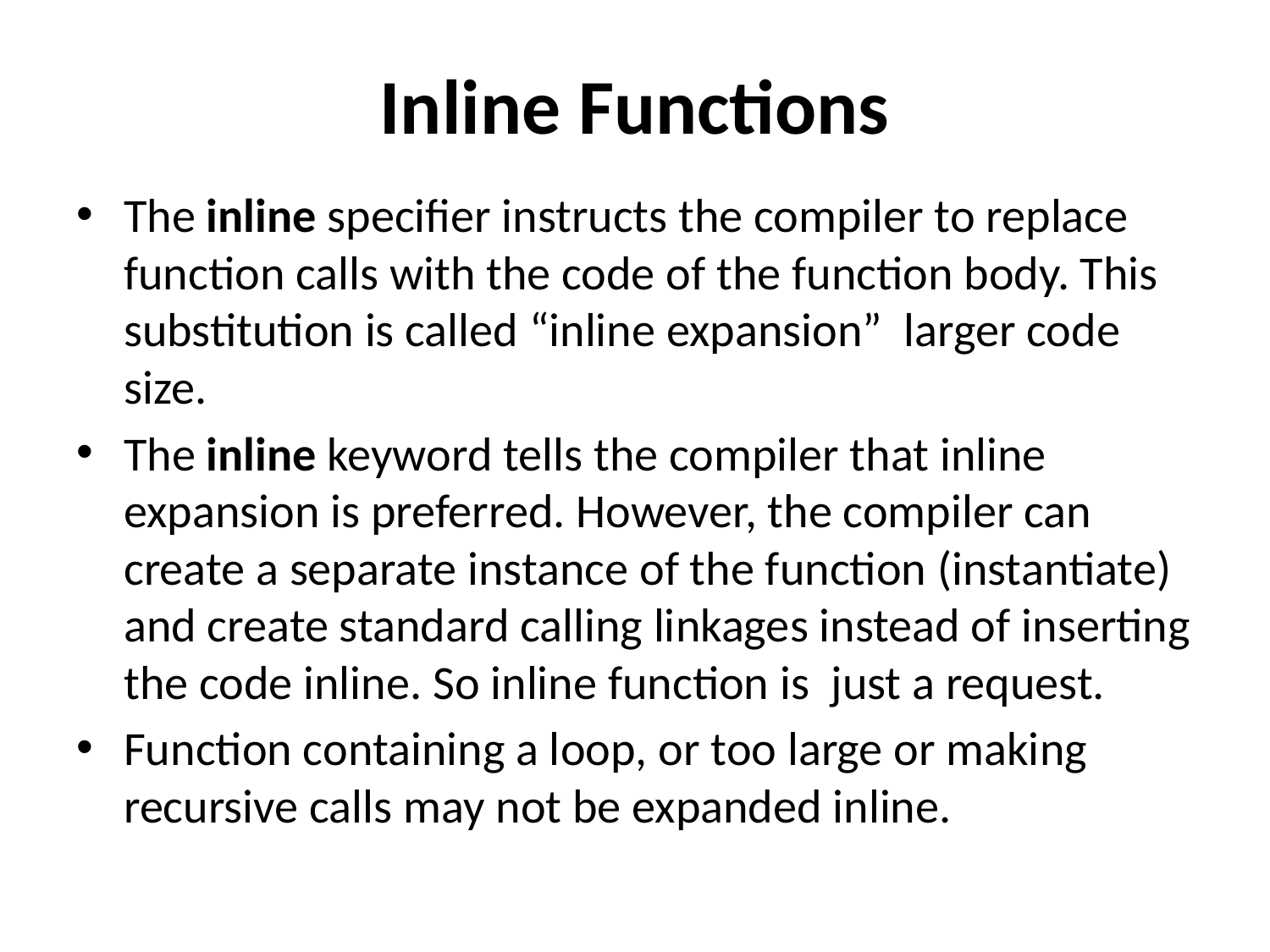

# Inline Functions
The inline specifier instructs the compiler to replace function calls with the code of the function body. This substitution is called “inline expansion”  larger code size.
The inline keyword tells the compiler that inline expansion is preferred. However, the compiler can create a separate instance of the function (instantiate) and create standard calling linkages instead of inserting the code inline. So inline function is  just a request.
Function containing a loop, or too large or making recursive calls may not be expanded inline.